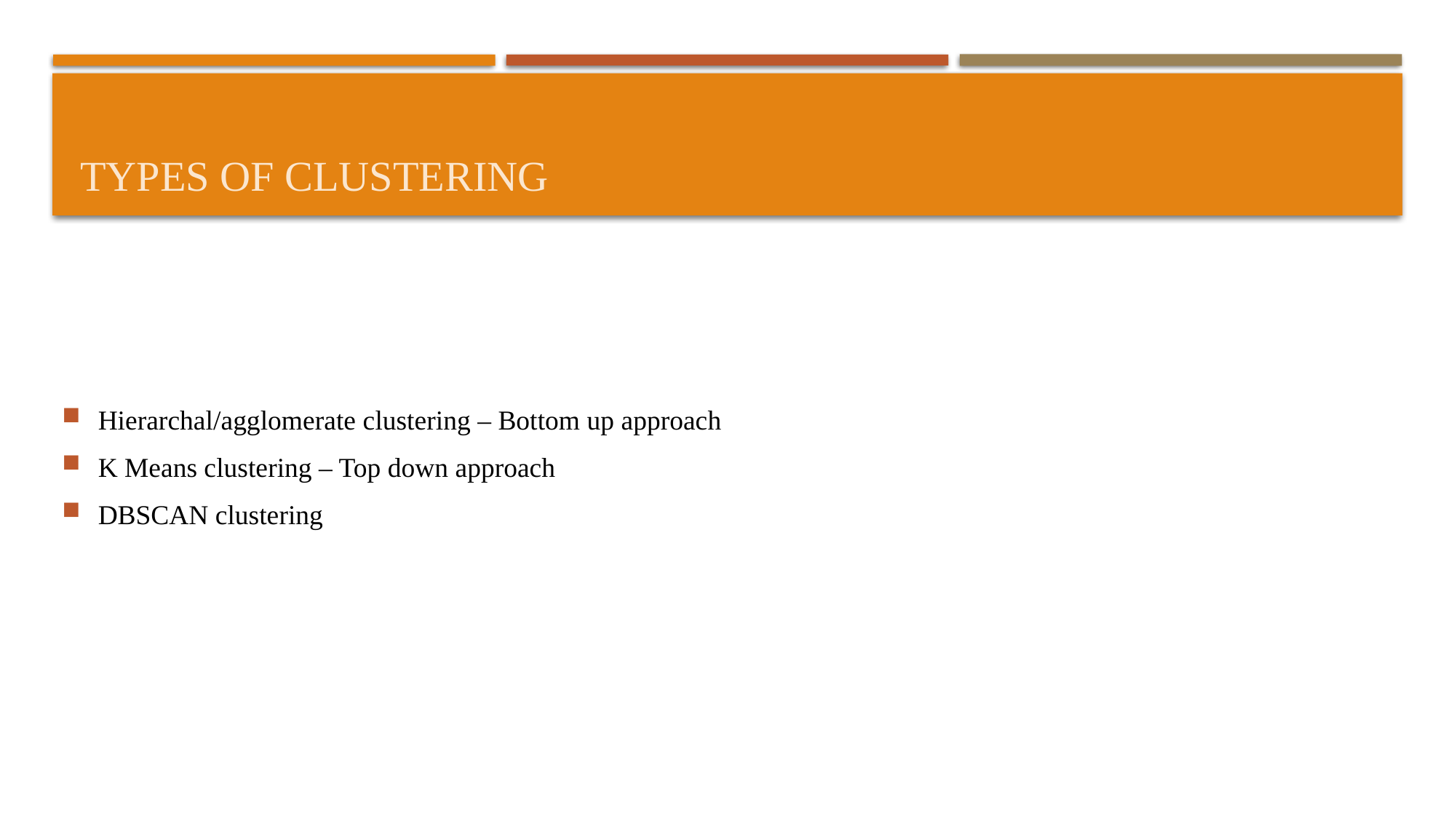

# Types of clustering
Hierarchal/agglomerate clustering – Bottom up approach
K Means clustering – Top down approach
DBSCAN clustering